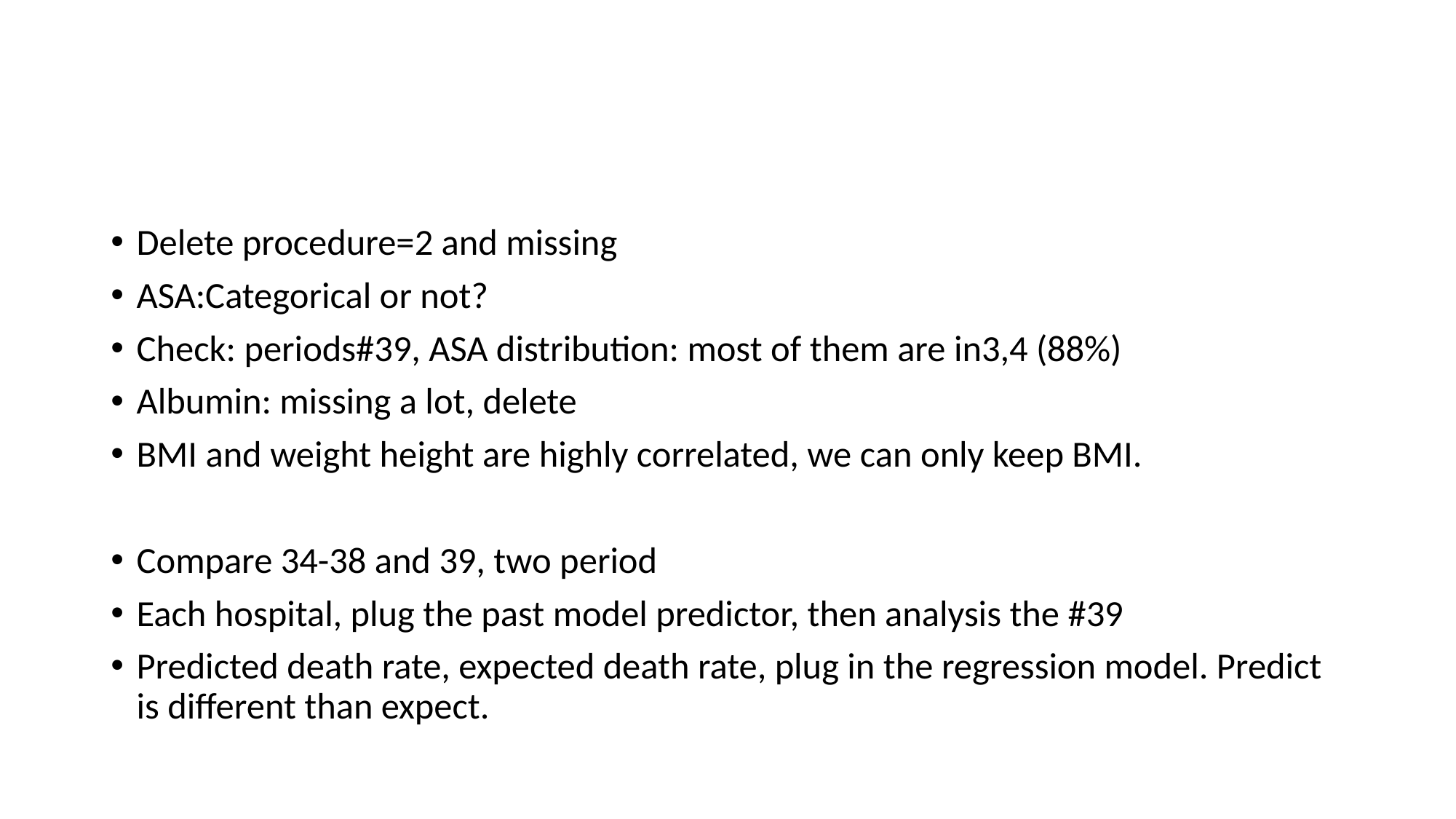

#
Delete procedure=2 and missing
ASA:Categorical or not?
Check: periods#39, ASA distribution: most of them are in3,4 (88%)
Albumin: missing a lot, delete
BMI and weight height are highly correlated, we can only keep BMI.

Compare 34-38 and 39, two period
Each hospital, plug the past model predictor, then analysis the #39
Predicted death rate, expected death rate, plug in the regression model. Predict is different than expect.